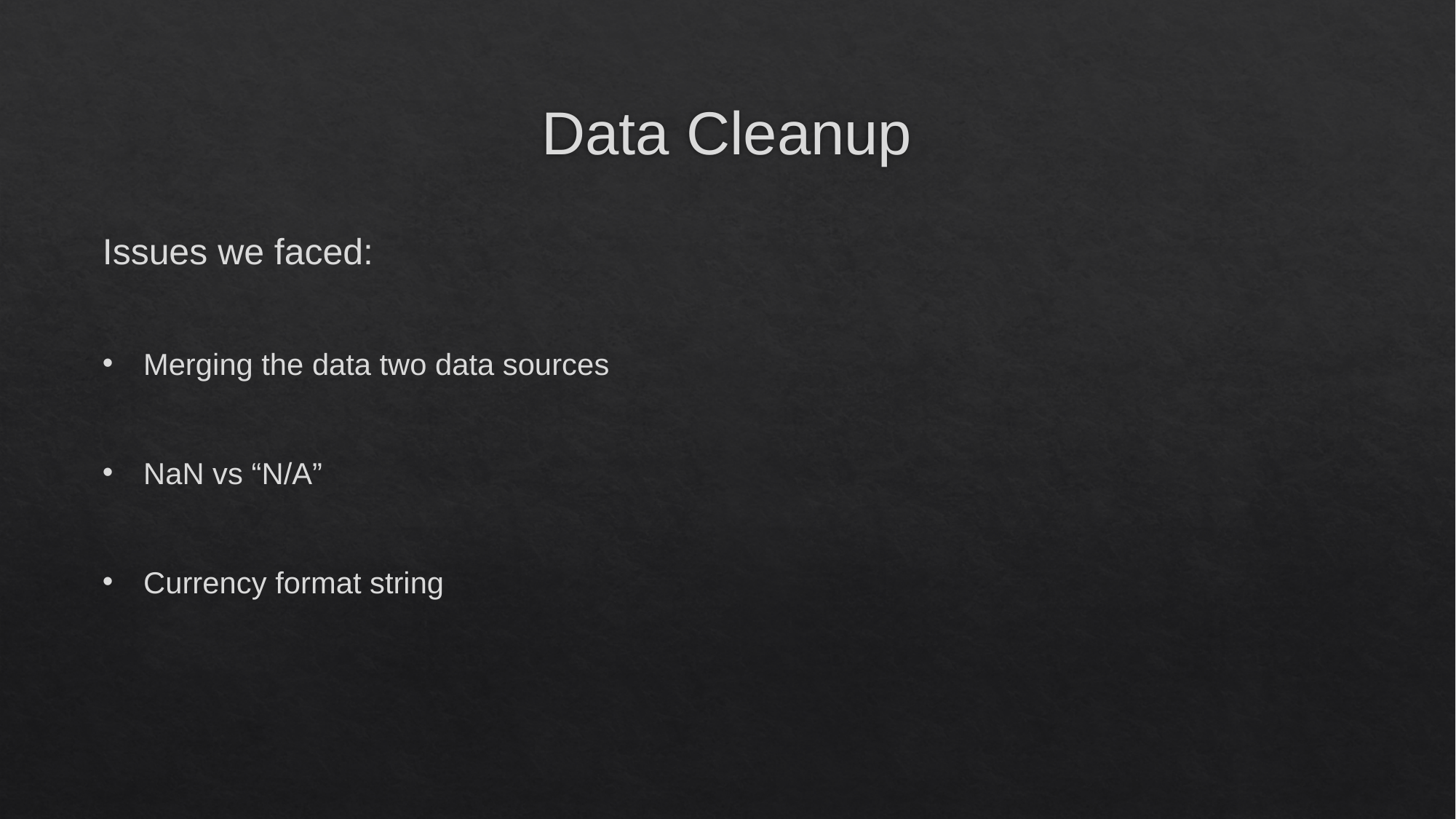

# Data Cleanup
Issues we faced:

Merging the data two data sources
NaN vs “N/A”
Currency format string